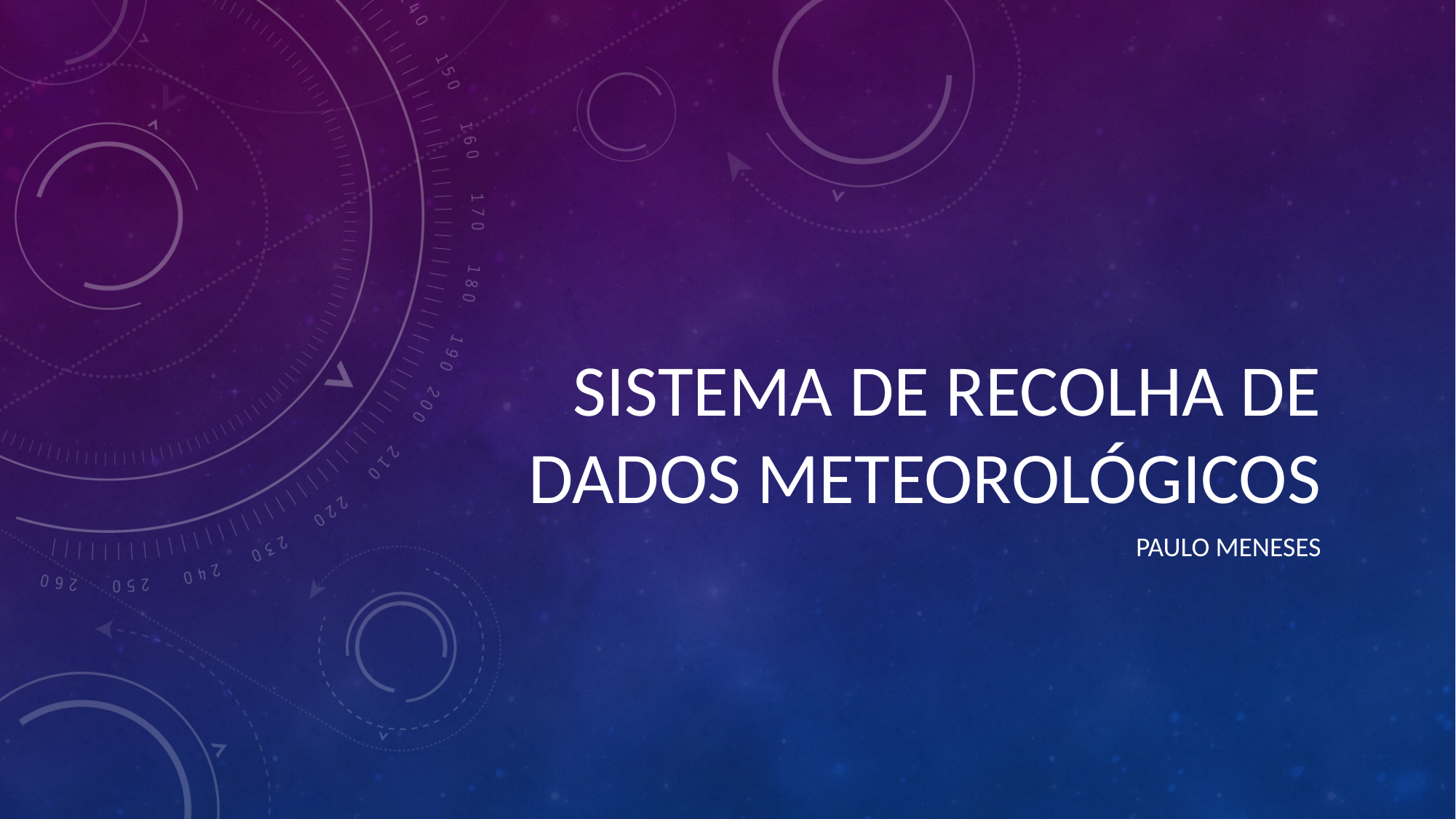

# Sistema de recolha de dados meteorológicos
Paulo Meneses